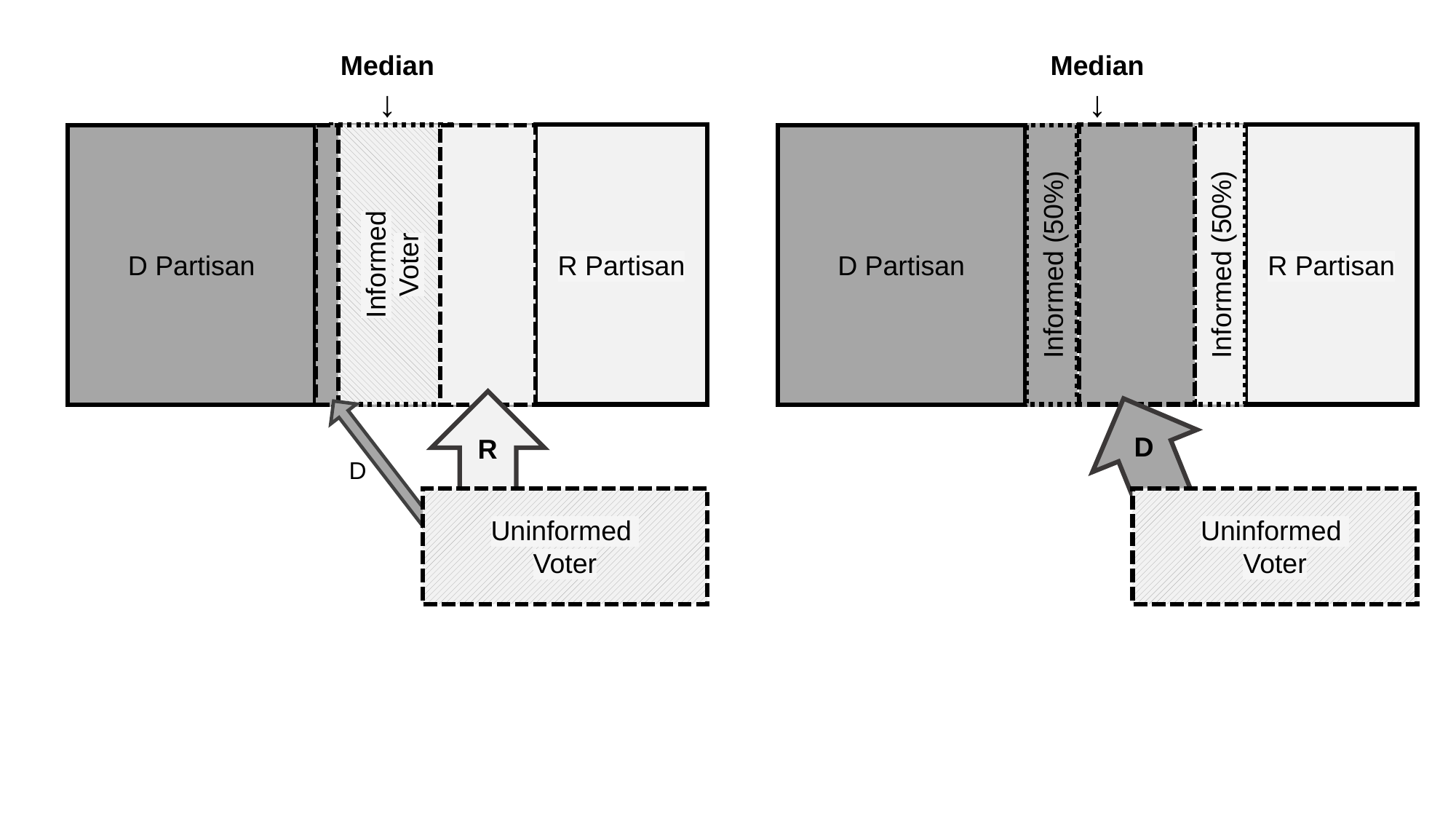

Median
↓
R Partisan

D Partisan

Informed (50%)
Informed (50%)

D
Uninformed
Voter

Median
↓
R Partisan

D Partisan

Informed
Voter

R
D

Uninformed
Voter